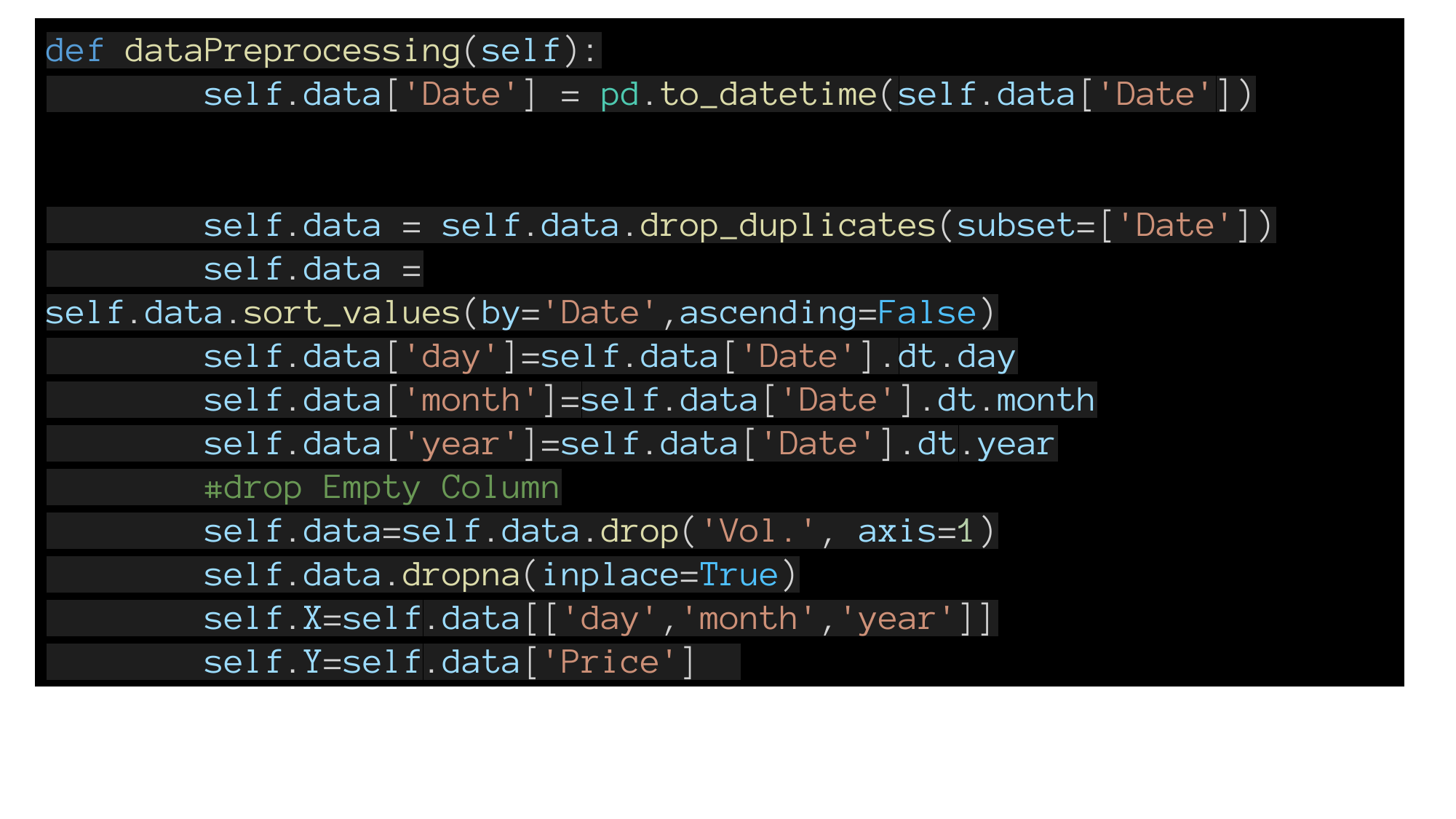

def dataPreprocessing(self):
        self.data['Date'] = pd.to_datetime(self.data['Date'])
        self.data = self.data.drop_duplicates(subset=['Date'])
        self.data = self.data.sort_values(by='Date',ascending=False)
        self.data['day']=self.data['Date'].dt.day
        self.data['month']=self.data['Date'].dt.month
        self.data['year']=self.data['Date'].dt.year
        #drop Empty Column
        self.data=self.data.drop('Vol.', axis=1)
        self.data.dropna(inplace=True)
        self.X=self.data[['day','month','year']]
        self.Y=self.data['Price']